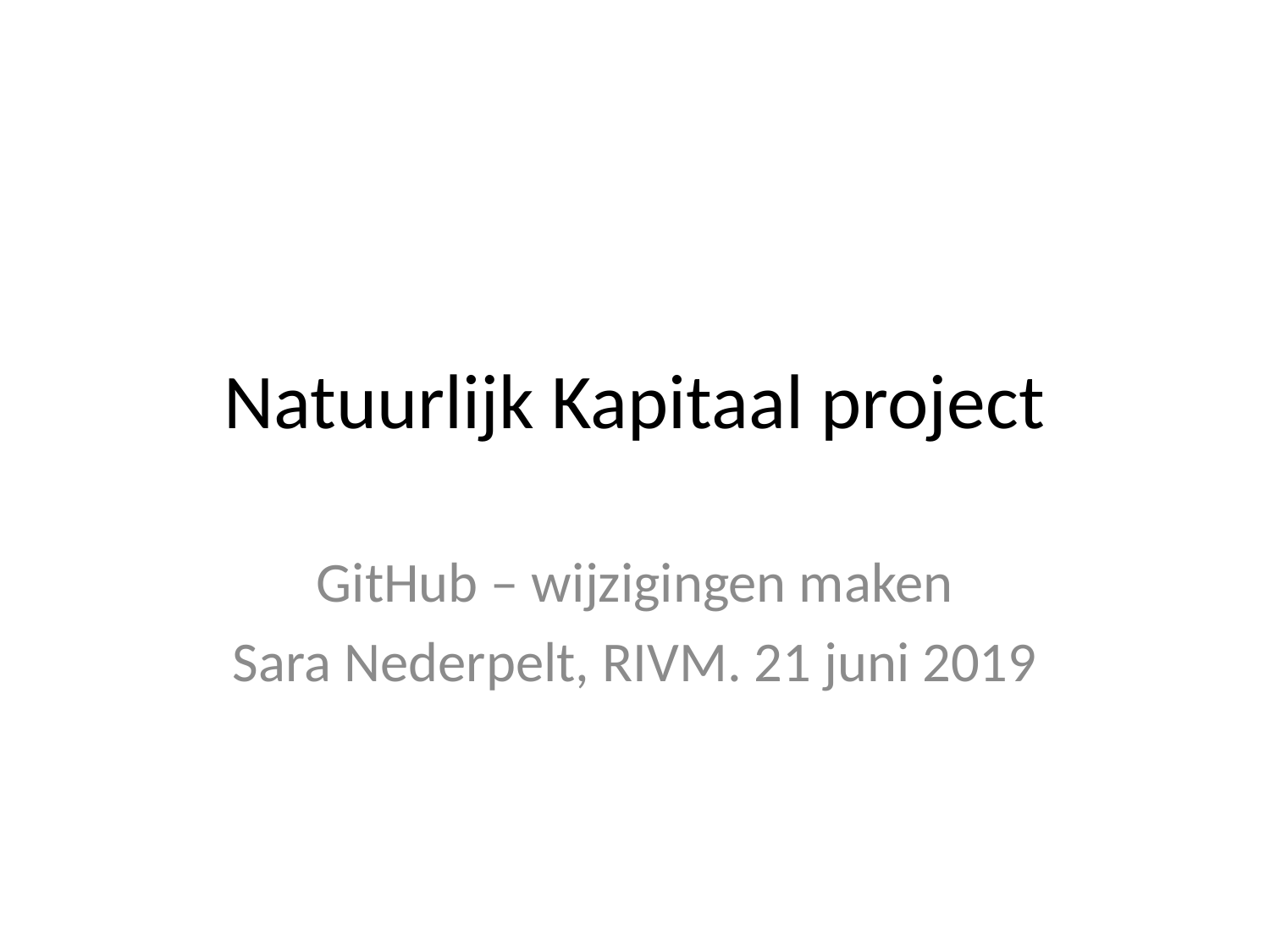

# Natuurlijk Kapitaal project
GitHub – wijzigingen maken
Sara Nederpelt, RIVM. 21 juni 2019